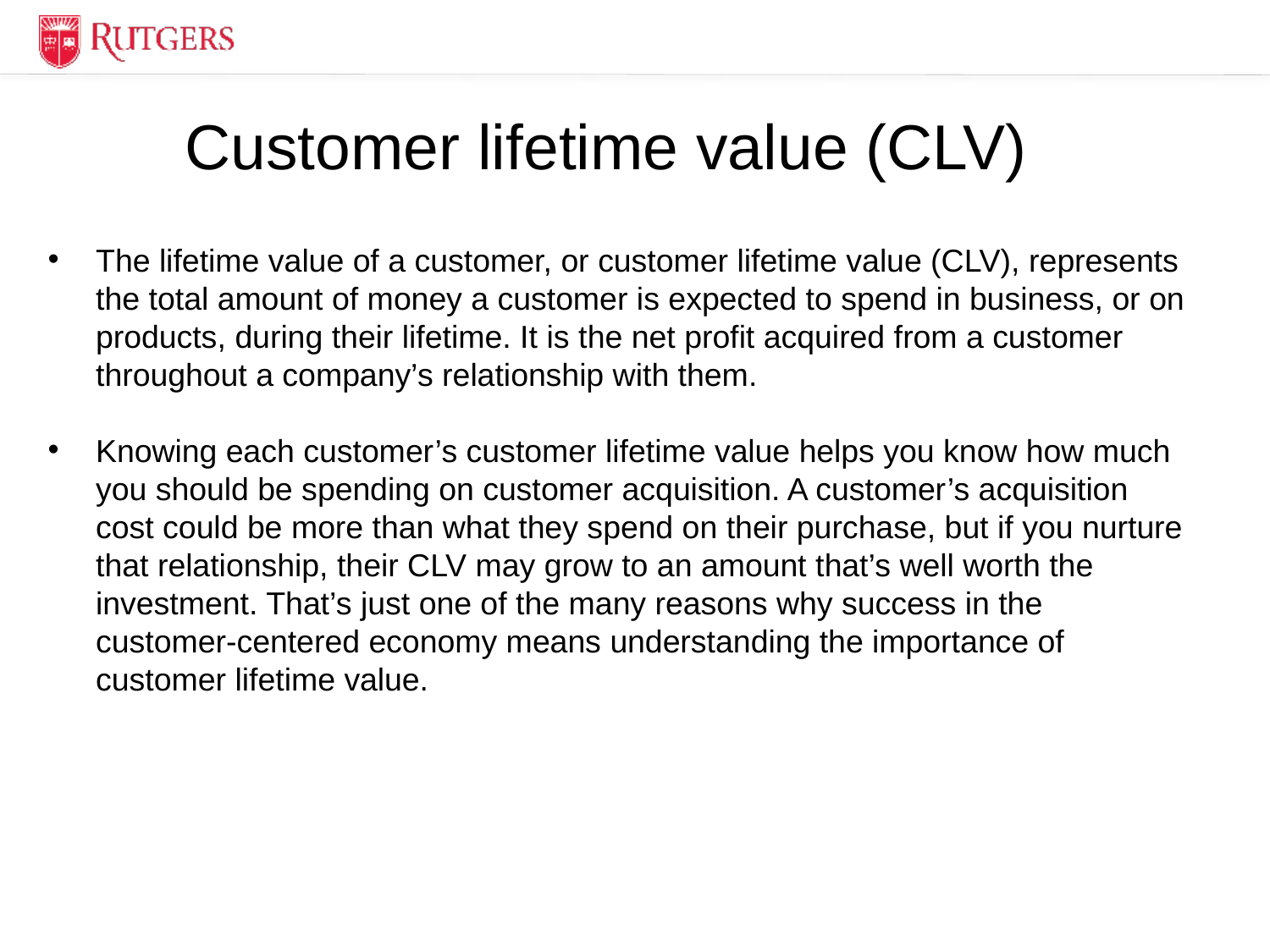

Customer lifetime value (CLV)
The lifetime value of a customer, or customer lifetime value (CLV), represents the total amount of money a customer is expected to spend in business, or on products, during their lifetime. It is the net profit acquired from a customer throughout a company’s relationship with them.

Knowing each customer’s customer lifetime value helps you know how much you should be spending on customer acquisition. A customer’s acquisition cost could be more than what they spend on their purchase, but if you nurture that relationship, their CLV may grow to an amount that’s well worth the investment. That’s just one of the many reasons why success in the customer-centered economy means understanding the importance of customer lifetime value.